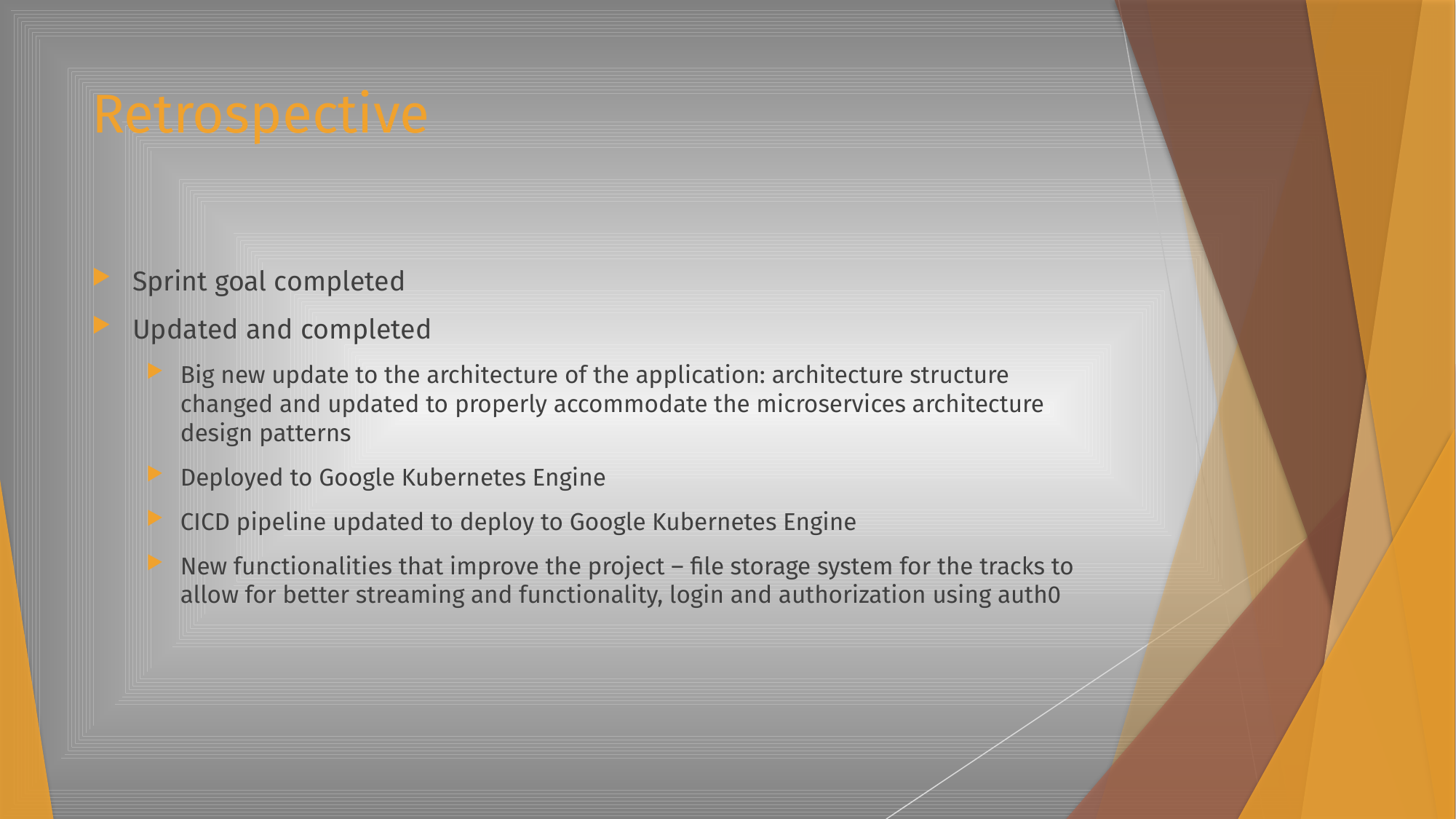

# Retrospective
Sprint goal completed
Updated and completed
Big new update to the architecture of the application: architecture structure changed and updated to properly accommodate the microservices architecture design patterns
Deployed to Google Kubernetes Engine
CICD pipeline updated to deploy to Google Kubernetes Engine
New functionalities that improve the project – file storage system for the tracks to allow for better streaming and functionality, login and authorization using auth0